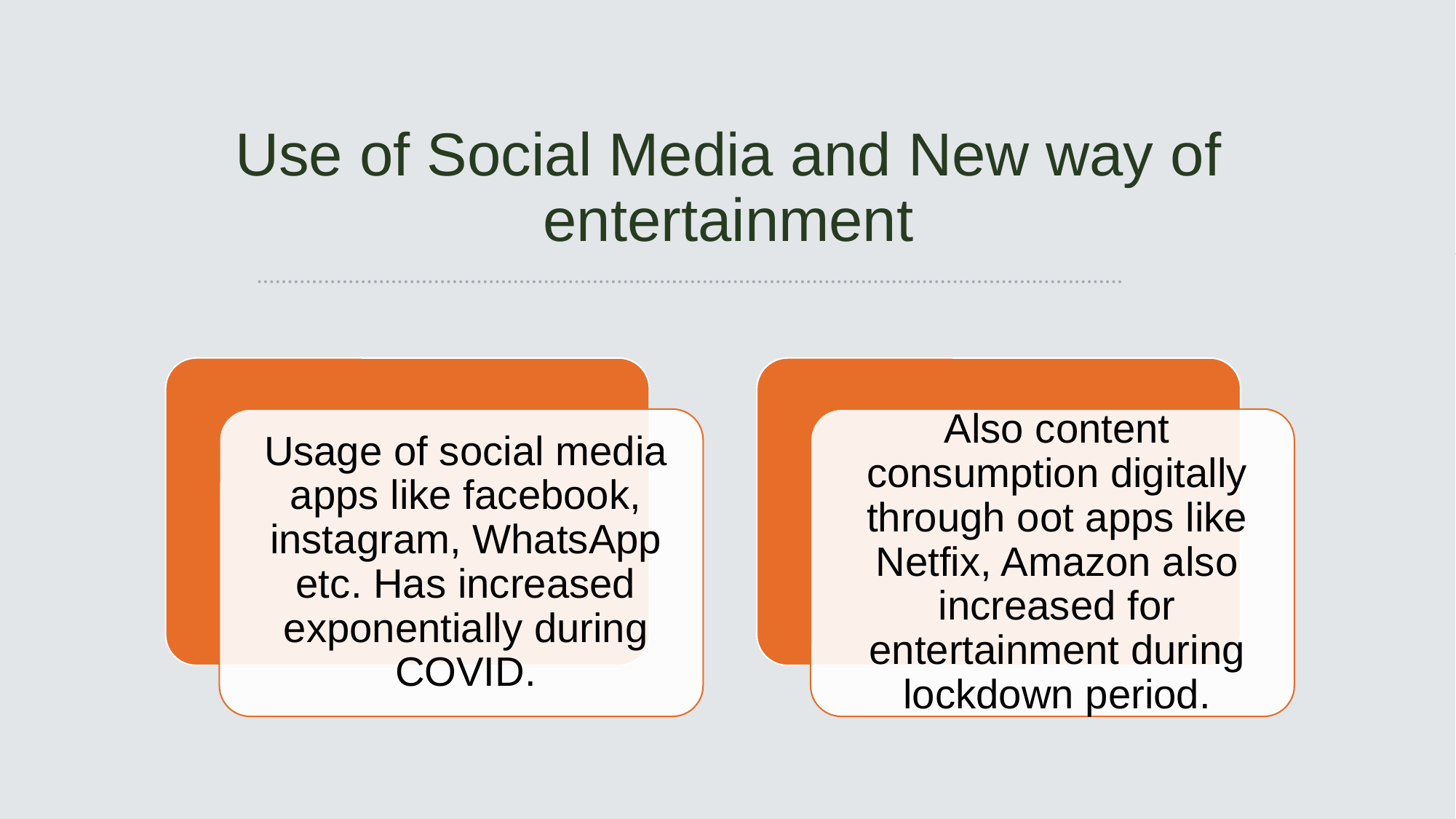

# Use of Social Media and New way of entertainment
Usage of social media apps like facebook, instagram, WhatsApp etc. Has increased exponentially during COVID.
Also content consumption digitally through oot apps like Netfix, Amazon also increased for entertainment during lockdown period.